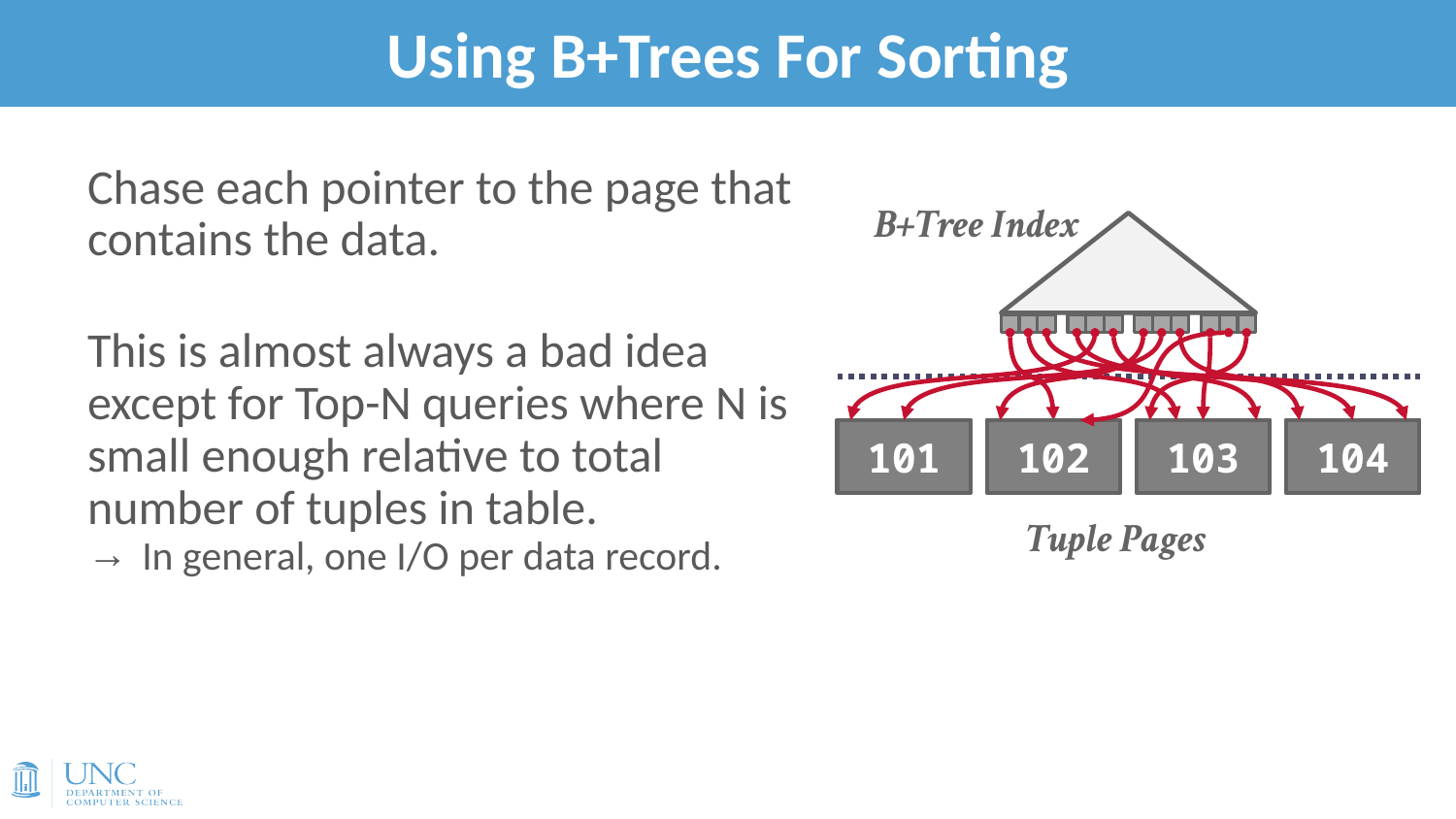

# Using B+Trees For Sorting
21
Chase each pointer to the page that contains the data.

This is almost always a bad idea except for Top-N queries where N is small enough relative to total number of tuples in table.
In general, one I/O per data record.
B+Tree Index

101

102

103

104
Tuple Pages